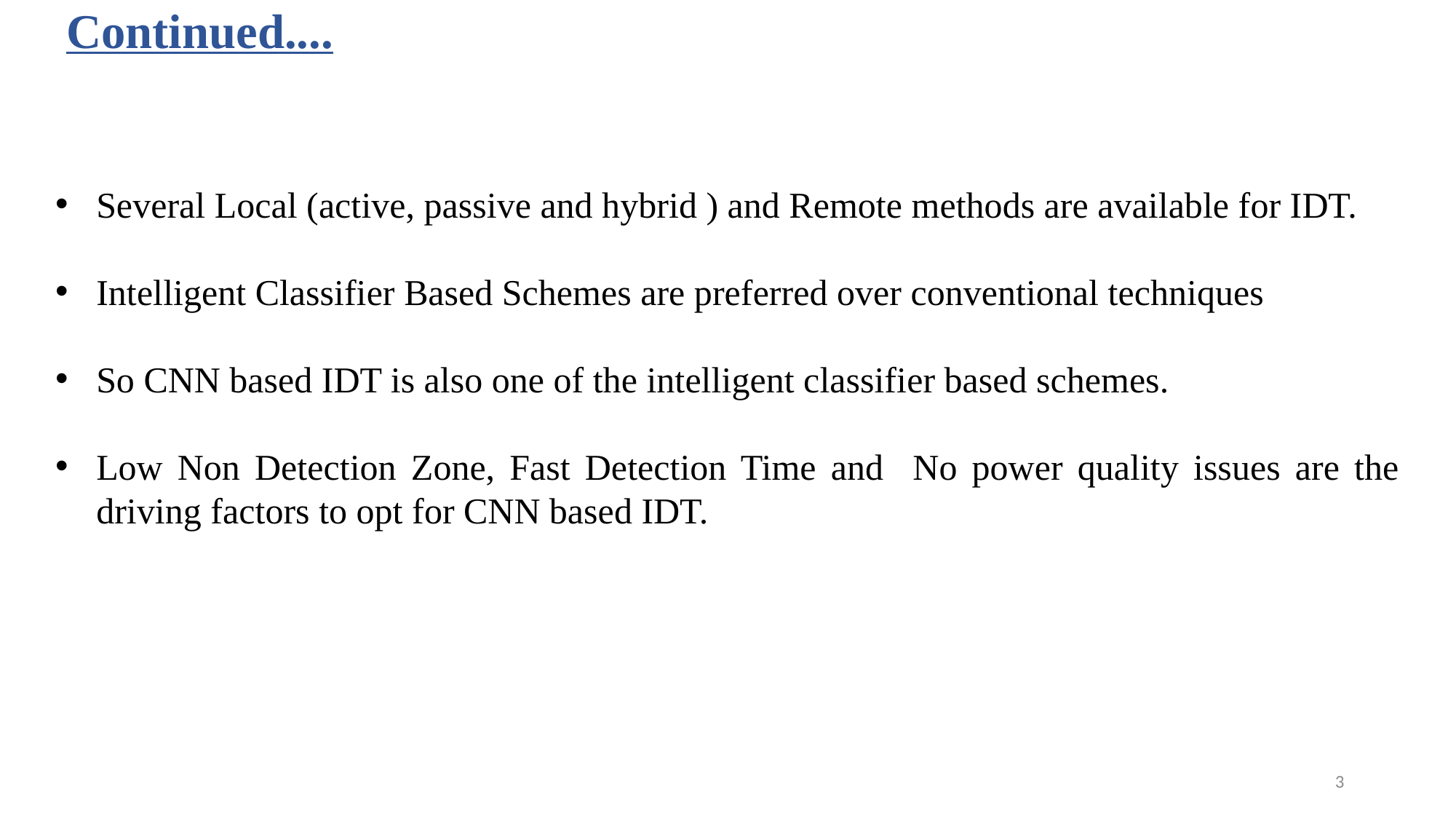

# Continued....
Several Local (active, passive and hybrid ) and Remote methods are available for IDT.

Intelligent Classifier Based Schemes are preferred over conventional techniques

So CNN based IDT is also one of the intelligent classifier based schemes.

Low Non Detection Zone, Fast Detection Time and  No power quality issues are the driving factors to opt for CNN based IDT.

3